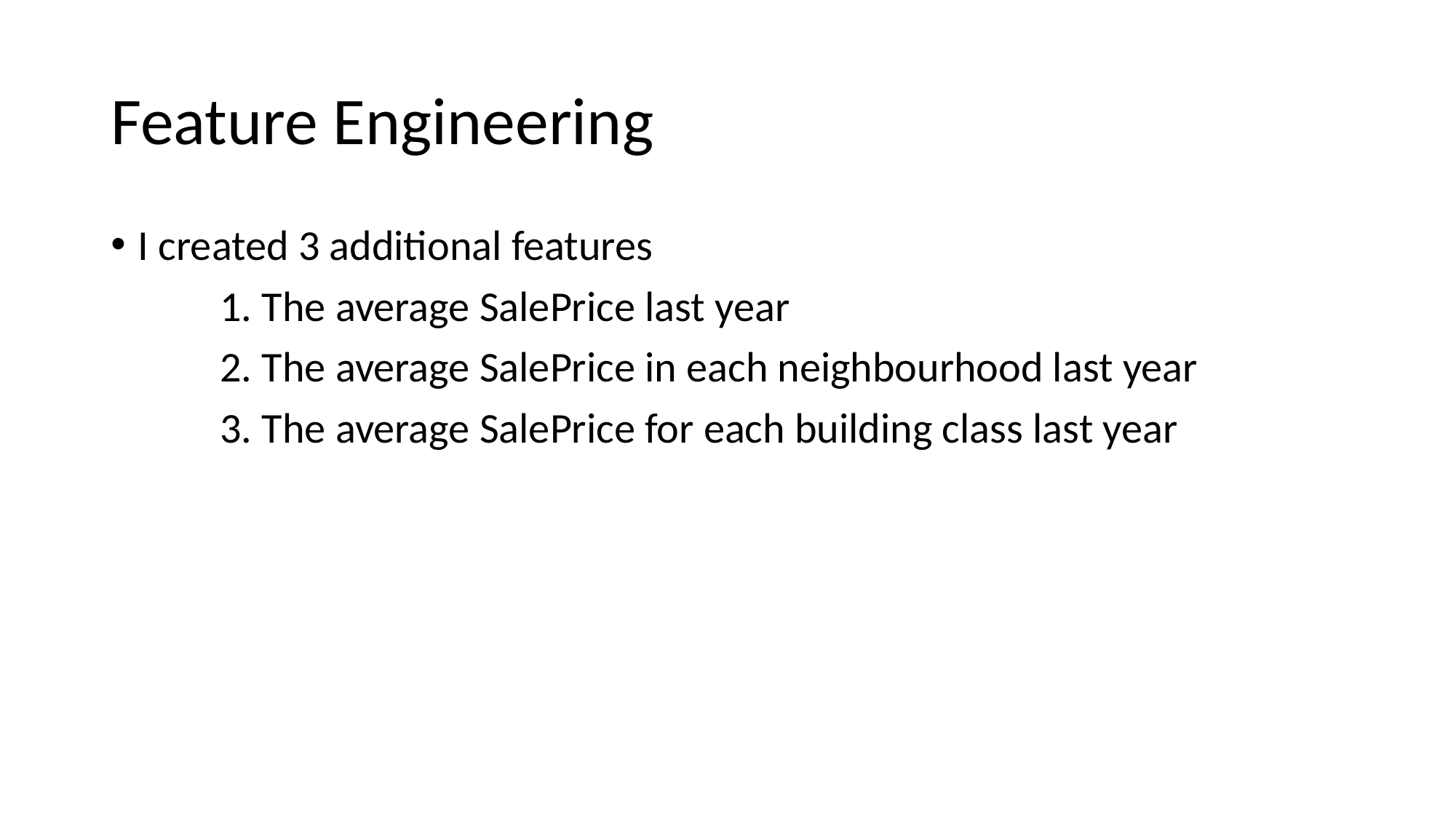

# Feature Engineering
I created 3 additional features
	1. The average SalePrice last year
	2. The average SalePrice in each neighbourhood last year
	3. The average SalePrice for each building class last year